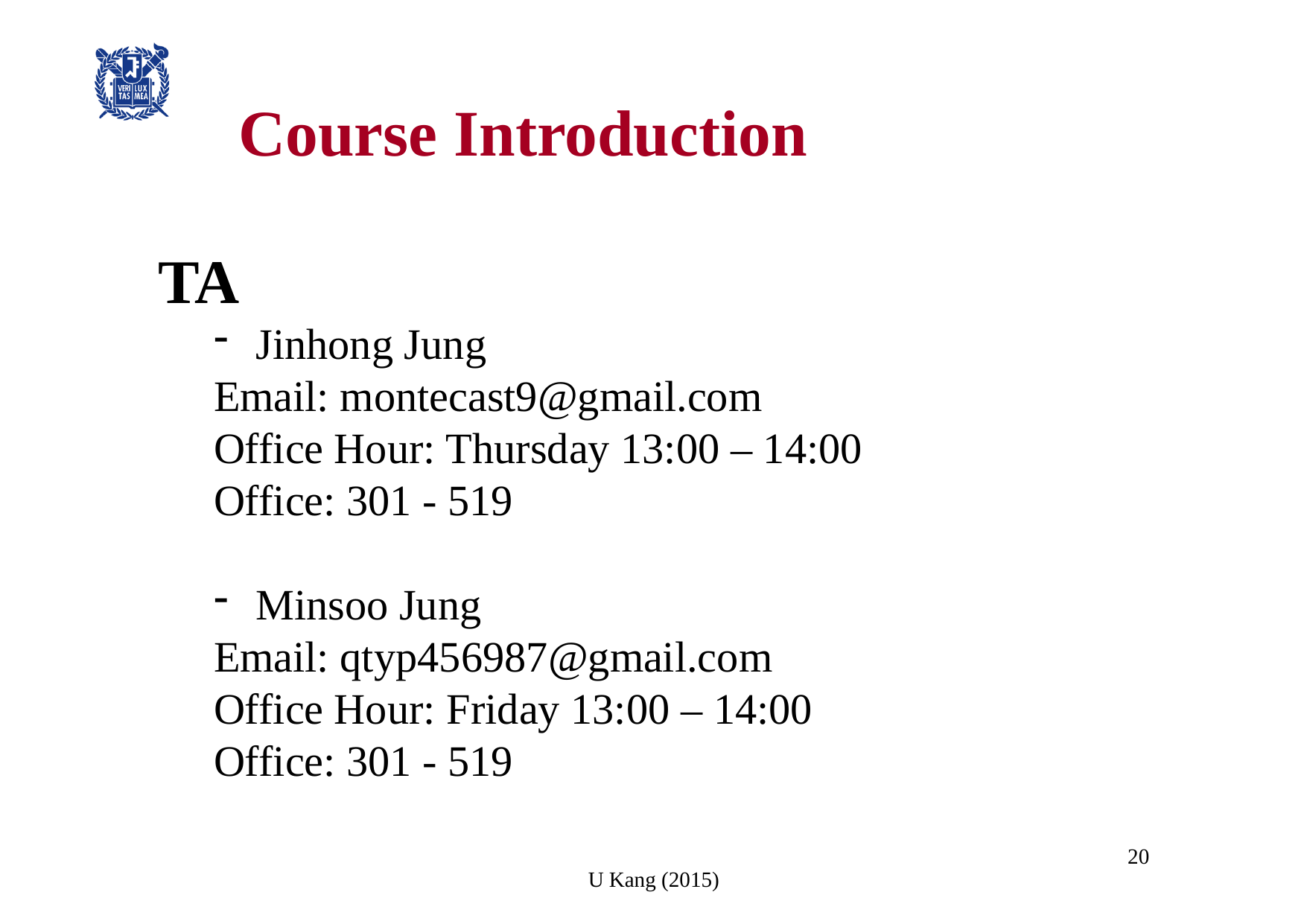

# Course Introduction
TA
Jinhong Jung
Email: montecast9@gmail.com
Office Hour: Thursday 13:00 – 14:00
Office: 301 - 519

Minsoo Jung
Email: qtyp456987@gmail.com
Office Hour: Friday 13:00 – 14:00
Office: 301 - 519

20
U Kang (2015)